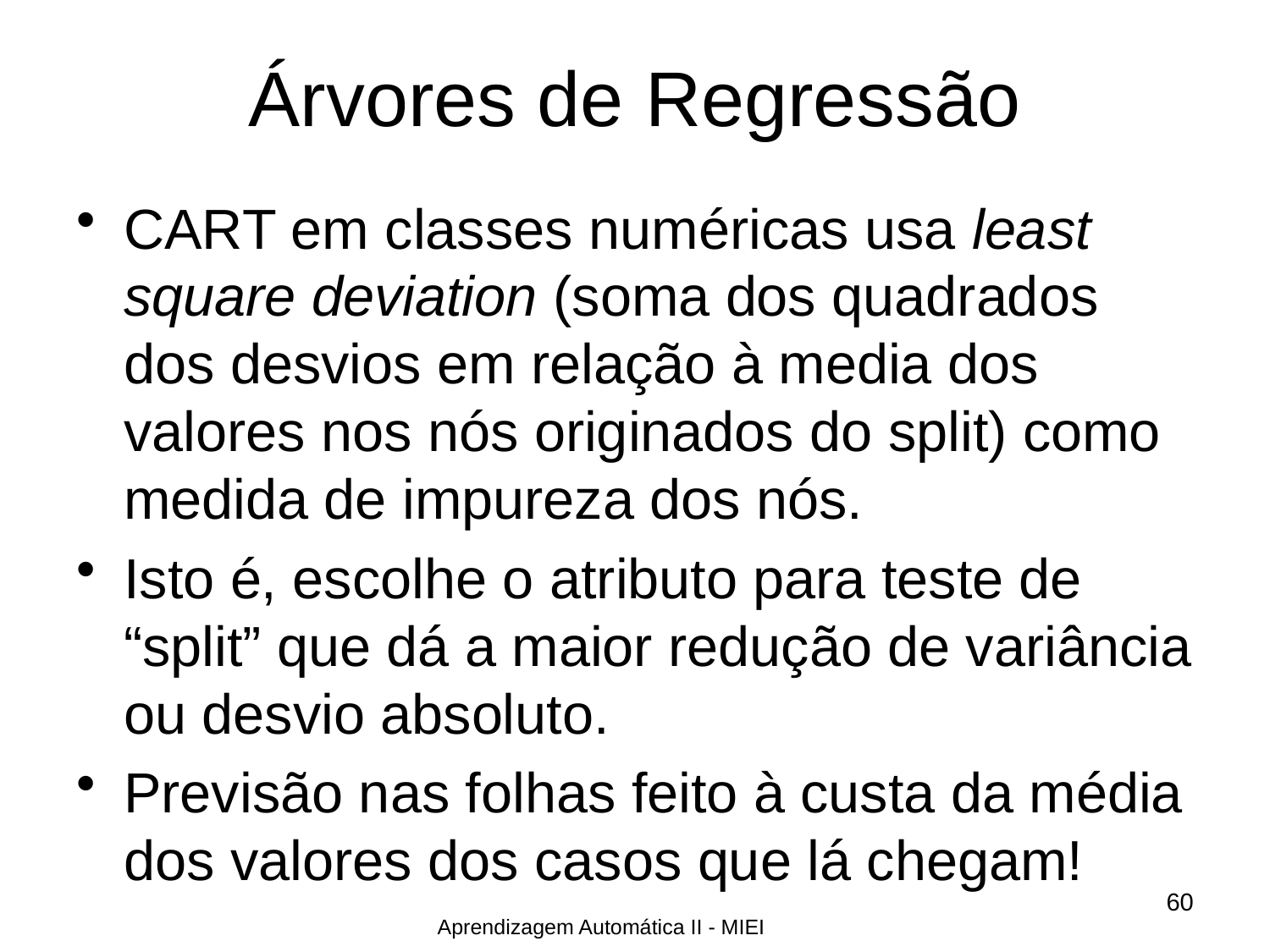

# Árvores de Regressão
CART em classes numéricas usa least square deviation (soma dos quadrados dos desvios em relação à media dos valores nos nós originados do split) como medida de impureza dos nós.
Isto é, escolhe o atributo para teste de “split” que dá a maior redução de variância ou desvio absoluto.
Previsão nas folhas feito à custa da média dos valores dos casos que lá chegam!

60